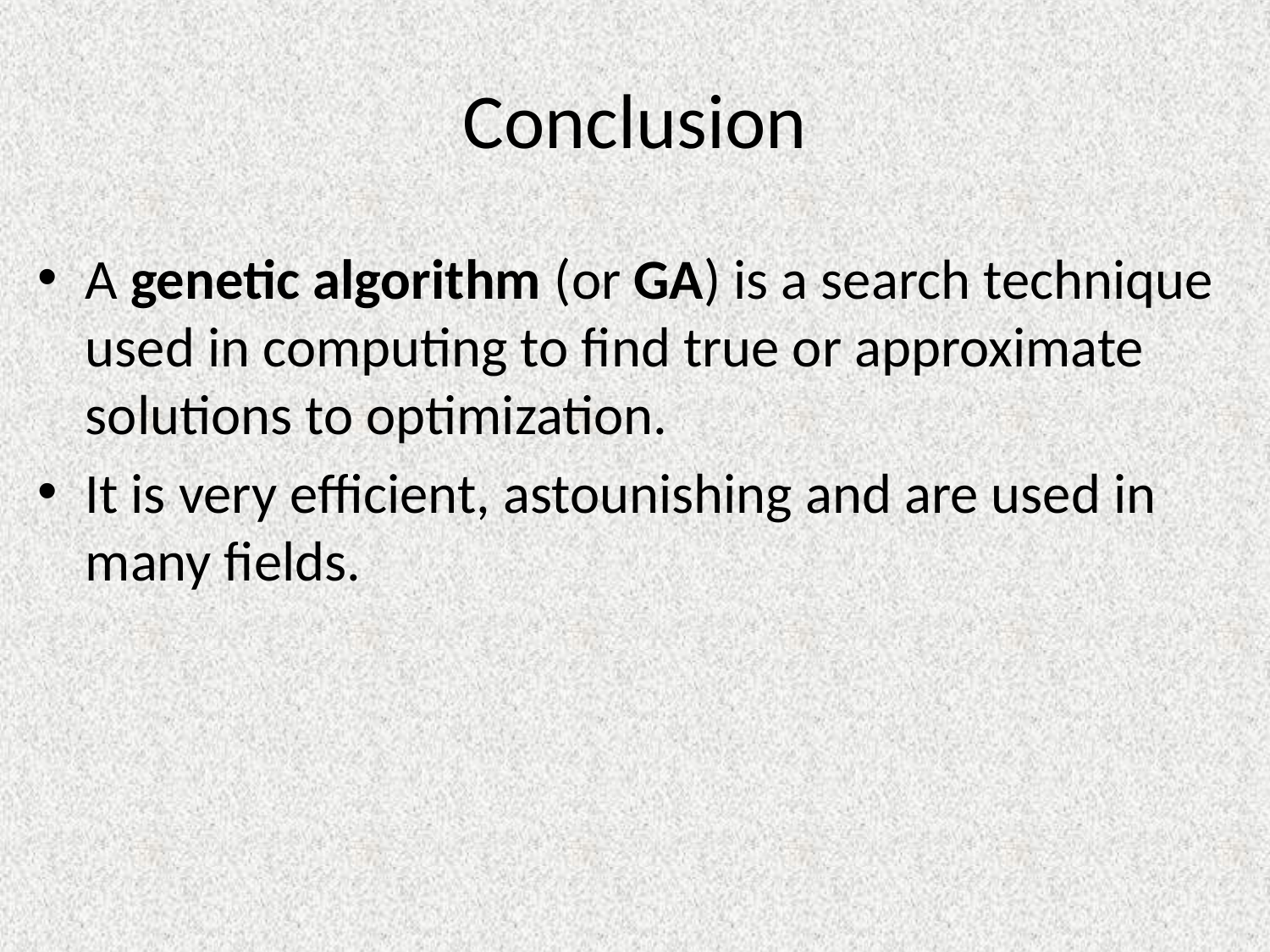

# Conclusion
A genetic algorithm (or GA) is a search technique used in computing to find true or approximate solutions to optimization.
It is very efficient, astounishing and are used in many fields.